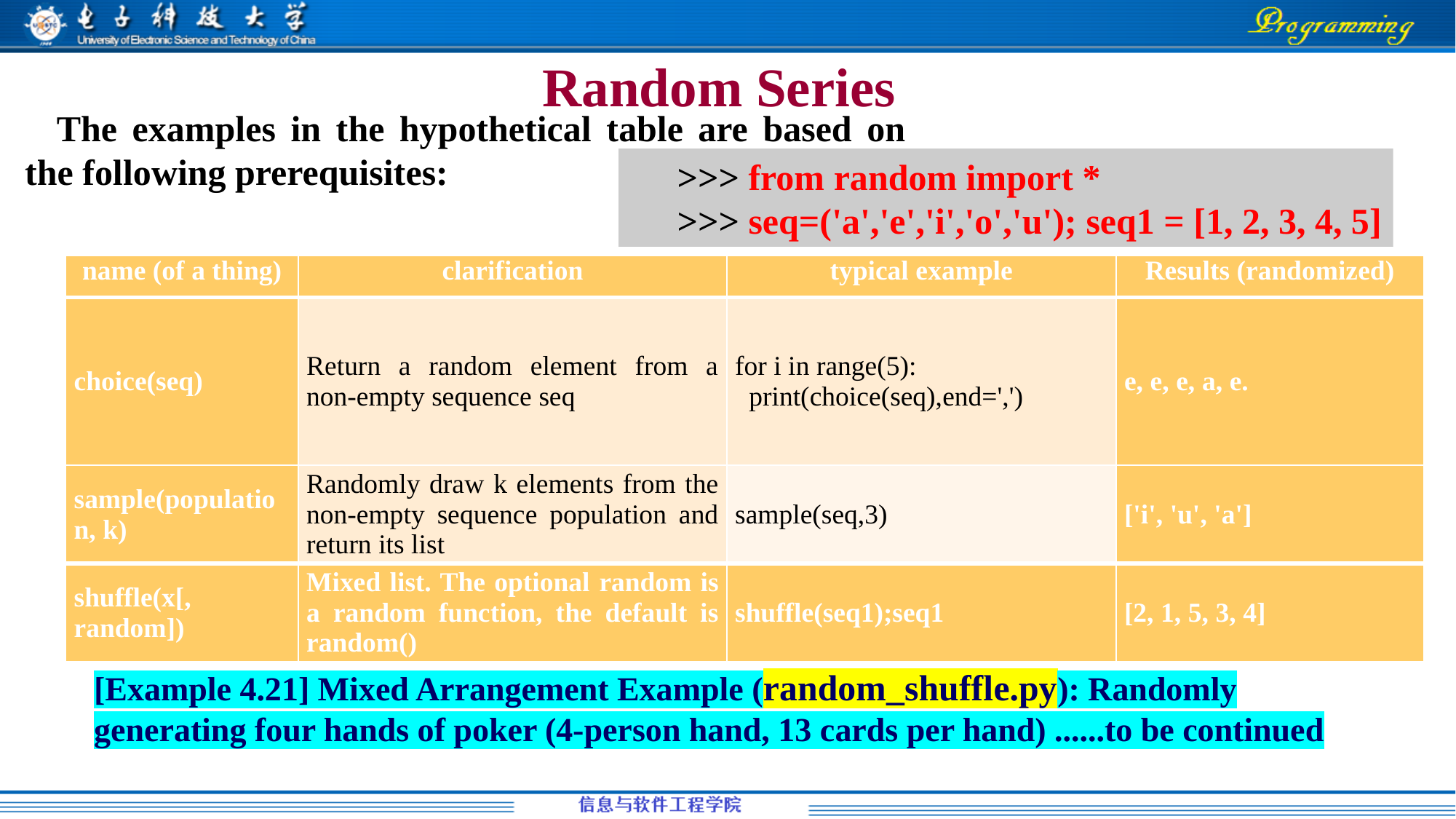

# Random Series
The examples in the hypothetical table are based on the following prerequisites:
>>> from random import *
>>> seq=('a','e','i','o','u'); seq1 = [1, 2, 3, 4, 5]
| name (of a thing) | clarification | typical example | Results (randomized) |
| --- | --- | --- | --- |
| choice(seq) | Return a random element from a non-empty sequence seq | for i in range(5): print(choice(seq),end=',') | e, e, e, a, e. |
| sample(population, k) | Randomly draw k elements from the non-empty sequence population and return its list | sample(seq,3) | ['i', 'u', 'a'] |
| shuffle(x[, random]) | Mixed list. The optional random is a random function, the default is random() | shuffle(seq1);seq1 | [2, 1, 5, 3, 4] |
[Example 4.21] Mixed Arrangement Example (random_shuffle.py): Randomly generating four hands of poker (4-person hand, 13 cards per hand) ......to be continued